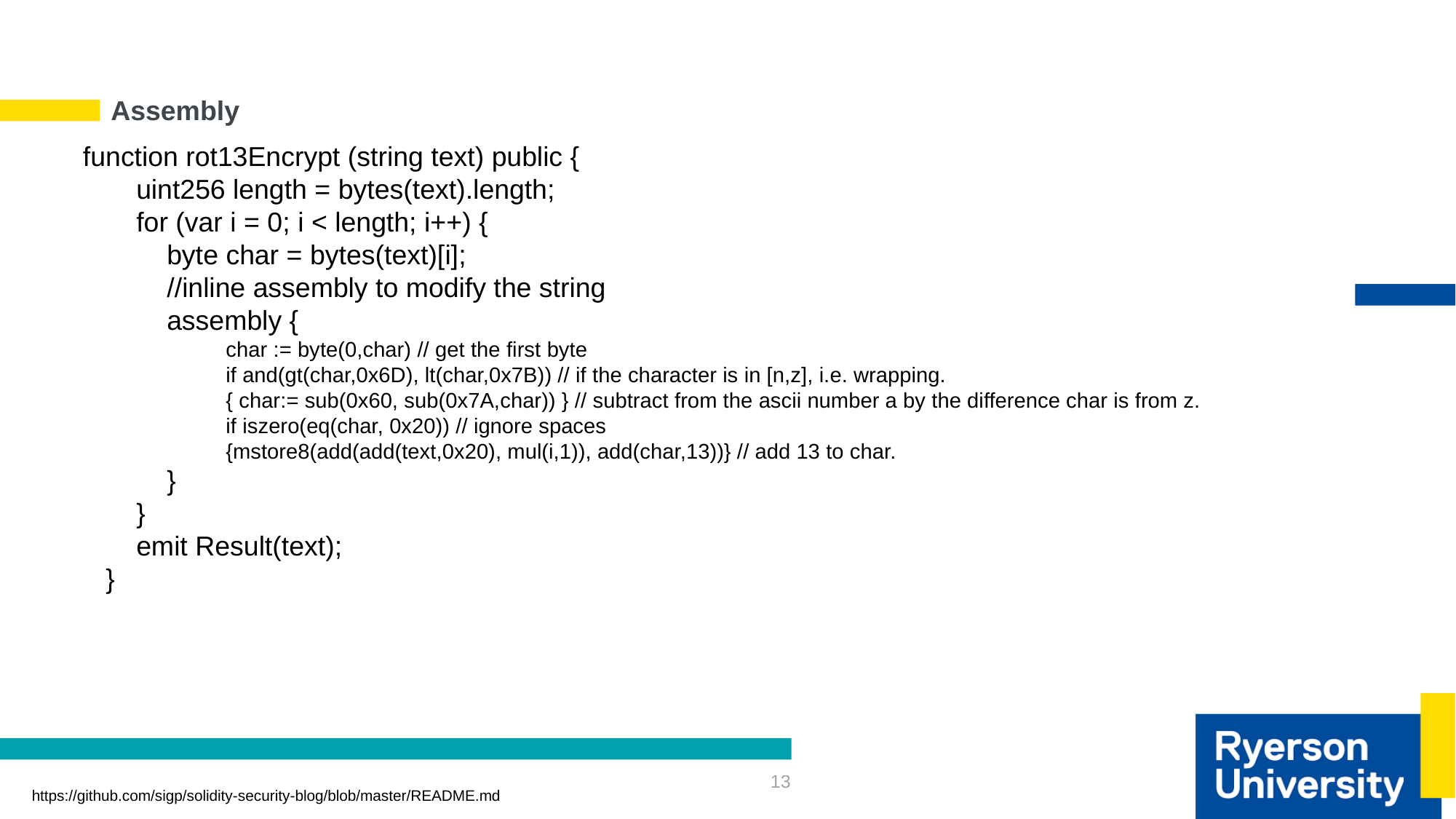

# Assembly
 function rot13Encrypt (string text) public {
        uint256 length = bytes(text).length;
        for (var i = 0; i < length; i++) {
            byte char = bytes(text)[i];
            //inline assembly to modify the string
            assembly {
                char := byte(0,char) // get the first byte
                if and(gt(char,0x6D), lt(char,0x7B)) // if the character is in [n,z], i.e. wrapping.
                { char:= sub(0x60, sub(0x7A,char)) } // subtract from the ascii number a by the difference char is from z.
                if iszero(eq(char, 0x20)) // ignore spaces
                {mstore8(add(add(text,0x20), mul(i,1)), add(char,13))} // add 13 to char.
            }
        }
        emit Result(text);
    }
13
https://github.com/sigp/solidity-security-blog/blob/master/README.md